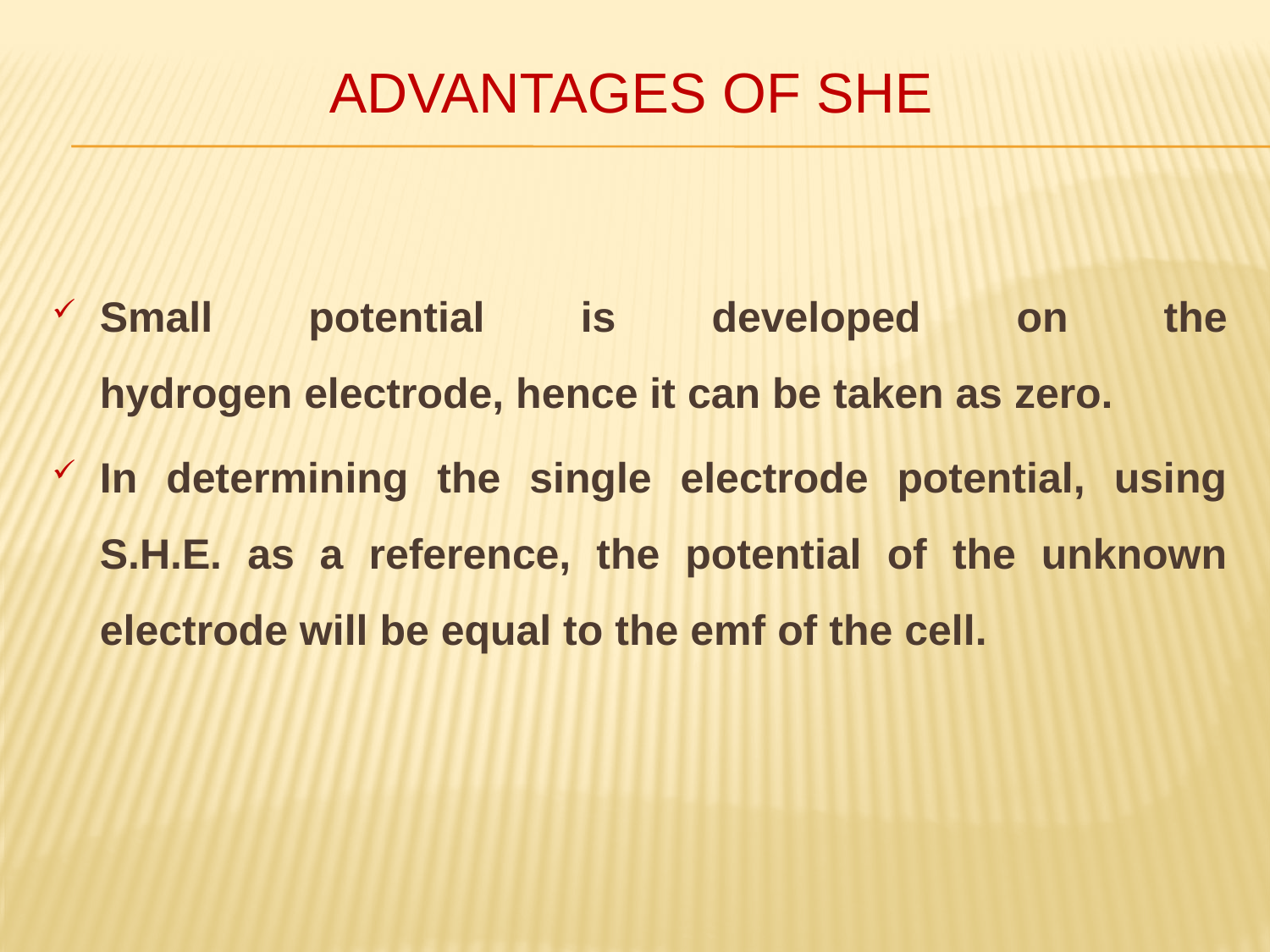

# Advantages of SHE
Small potential is developed on the hydrogen electrode, hence it can be taken as zero.
In determining the single electrode potential, using S.H.E. as a reference, the potential of the unknown electrode will be equal to the emf of the cell.